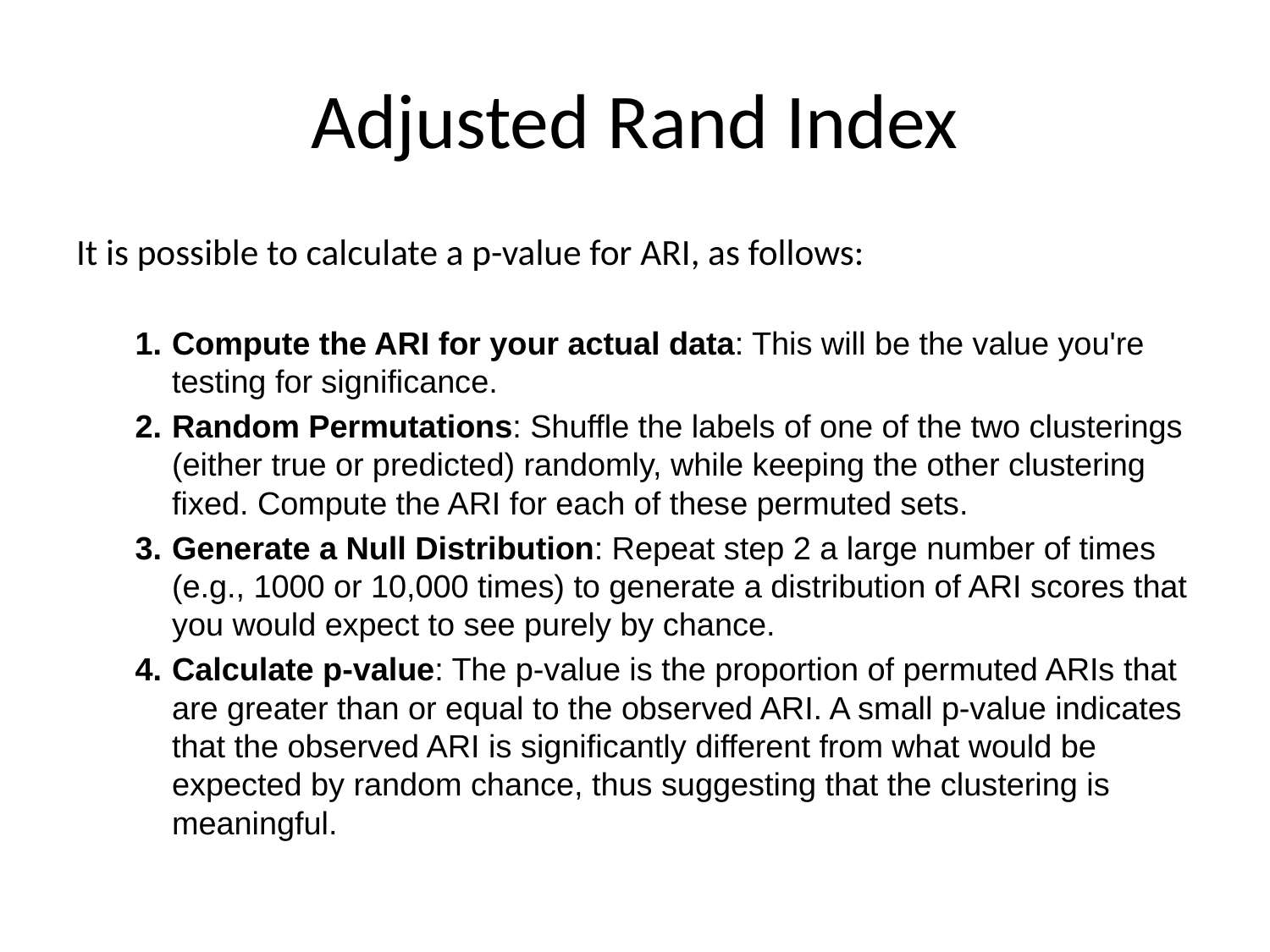

# Adjusted Rand Index
It is possible to calculate a p-value for ARI, as follows:
Compute the ARI for your actual data: This will be the value you're testing for significance.
Random Permutations: Shuffle the labels of one of the two clusterings (either true or predicted) randomly, while keeping the other clustering fixed. Compute the ARI for each of these permuted sets.
Generate a Null Distribution: Repeat step 2 a large number of times (e.g., 1000 or 10,000 times) to generate a distribution of ARI scores that you would expect to see purely by chance.
Calculate p-value: The p-value is the proportion of permuted ARIs that are greater than or equal to the observed ARI. A small p-value indicates that the observed ARI is significantly different from what would be expected by random chance, thus suggesting that the clustering is meaningful.